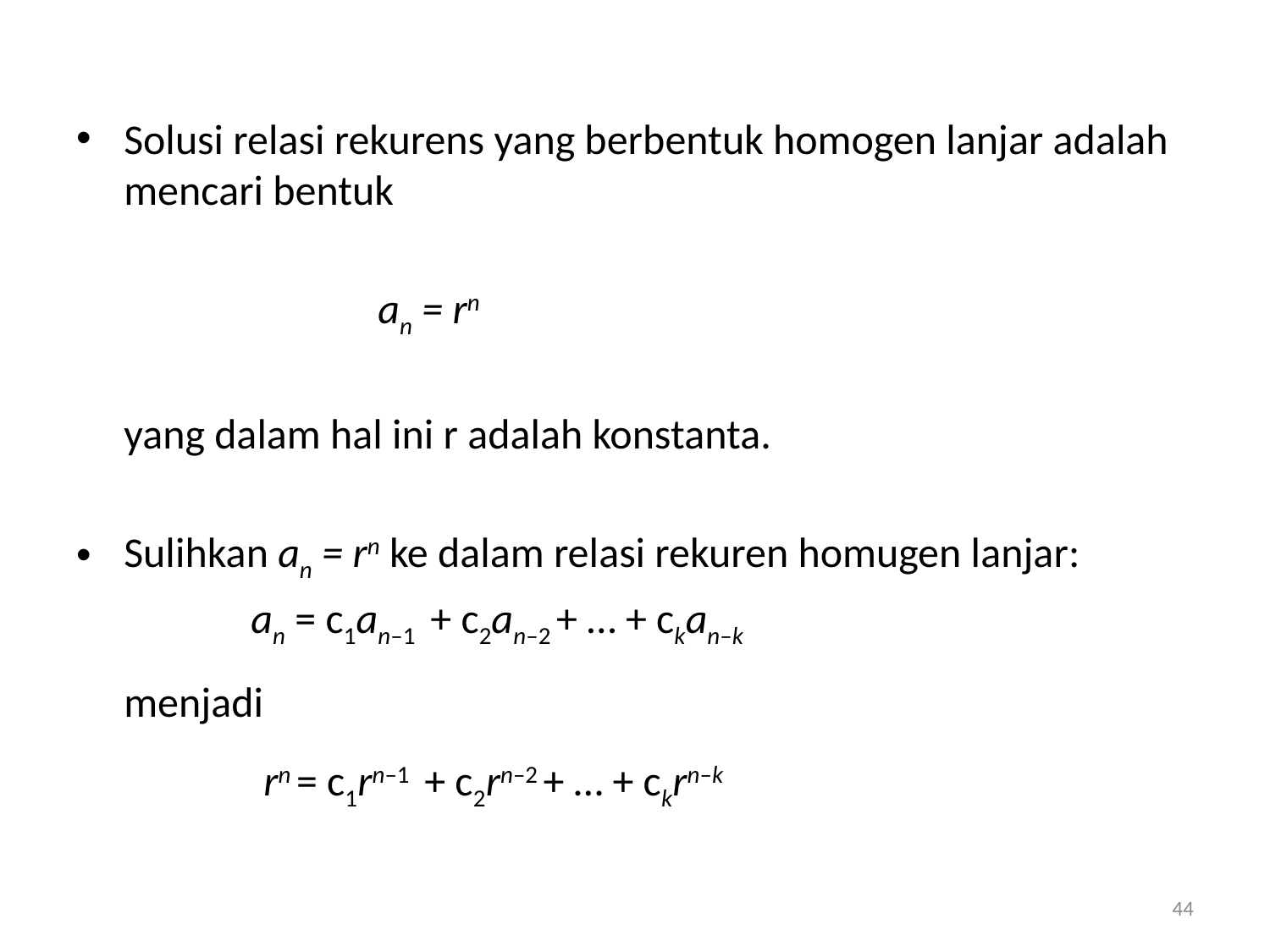

Solusi relasi rekurens yang berbentuk homogen lanjar adalah mencari bentuk

			an = rn

	yang dalam hal ini r adalah konstanta.

Sulihkan an = rn ke dalam relasi rekuren homugen lanjar:
		an = c1an–1  + c2an–2 + … + ckan–k
	menjadi
		 rn = c1rn–1  + c2rn–2 + … + ckrn–k
44